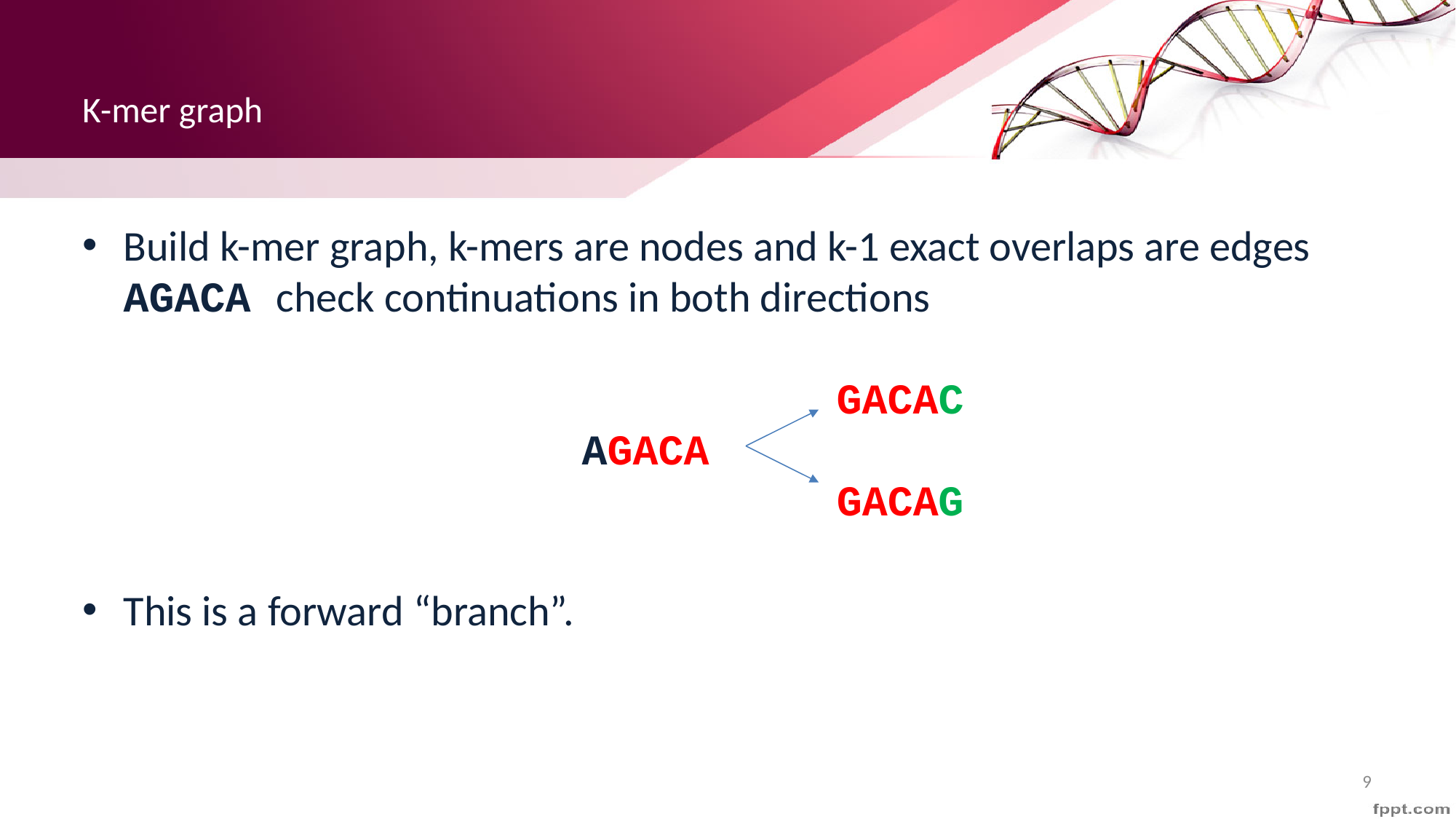

# K-mer graph
Build k-mer graph, k-mers are nodes and k-1 exact overlaps are edges
AGACA check continuations in both directions
                            GACAC
                  AGACA
                            GACAG             none A
This is a forward “branch”.

9